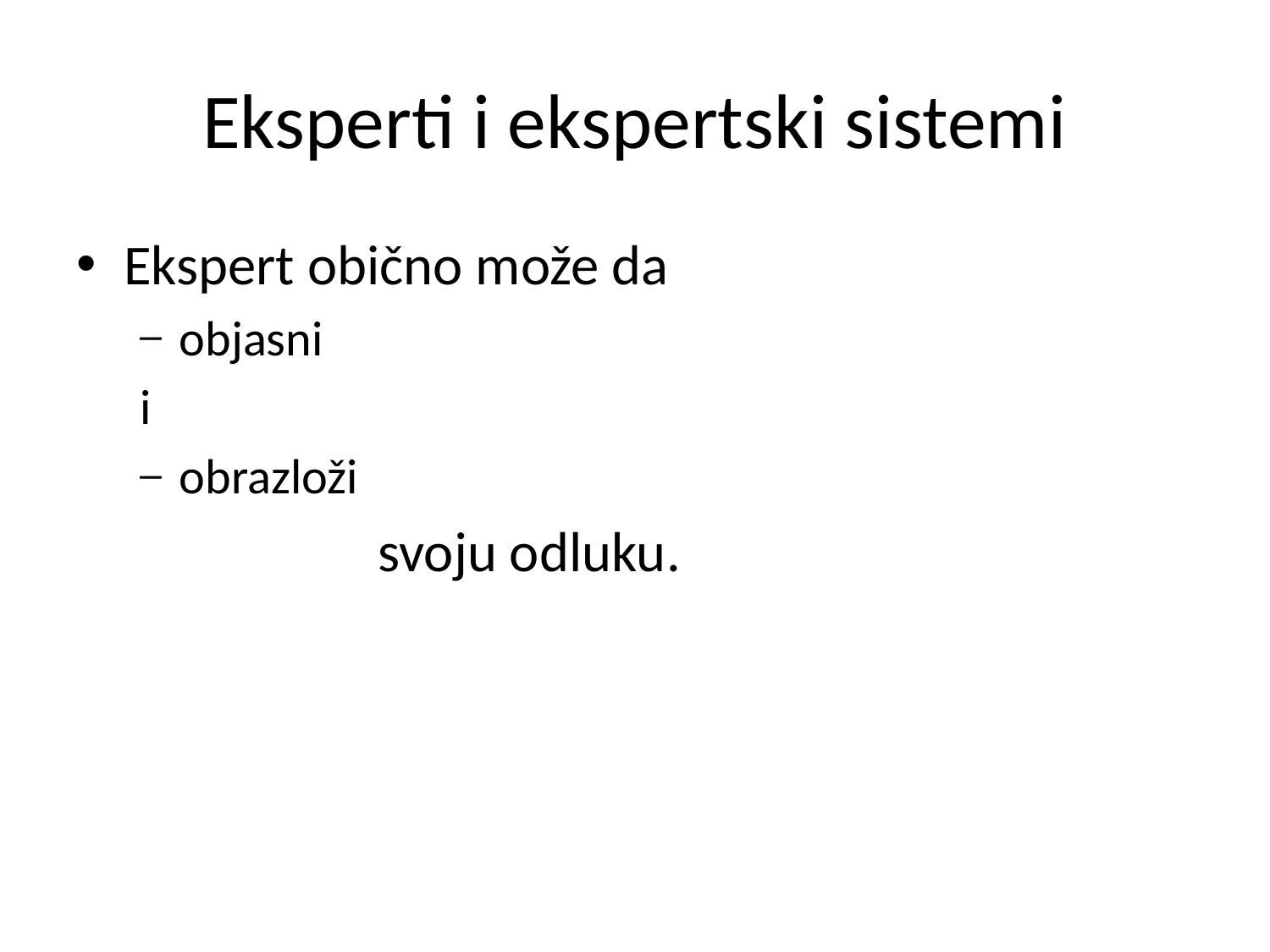

# Eksperti i ekspertski sistemi
Ekspert obično može da
objasni
i
obrazloži
			svoju odluku.